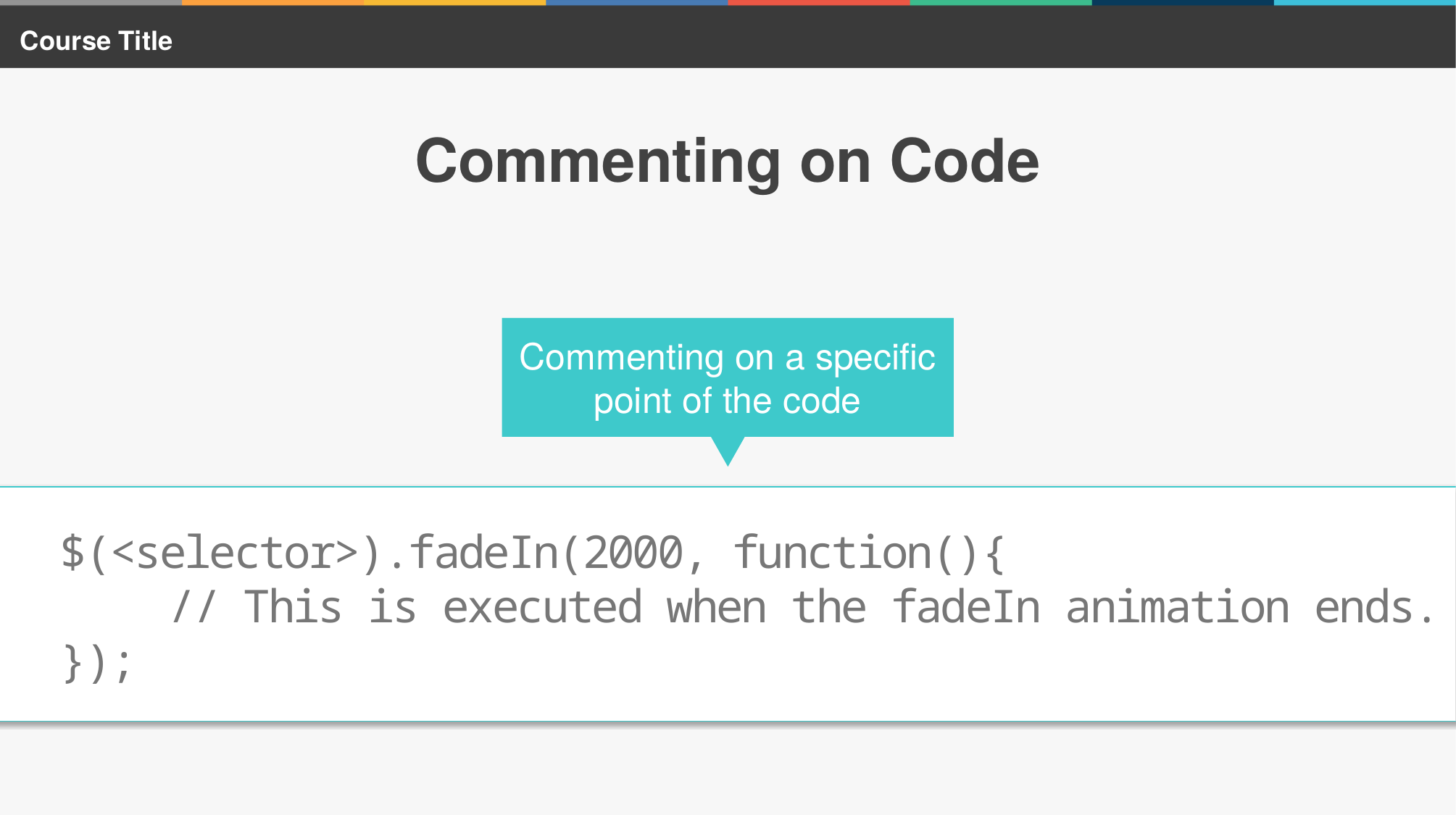

Course Title
Commenting on Code

Commenting on a specific point of the code

$(<selector>).fadeIn(2000, function(){
	// This is executed when the fadeIn animation ends.
});